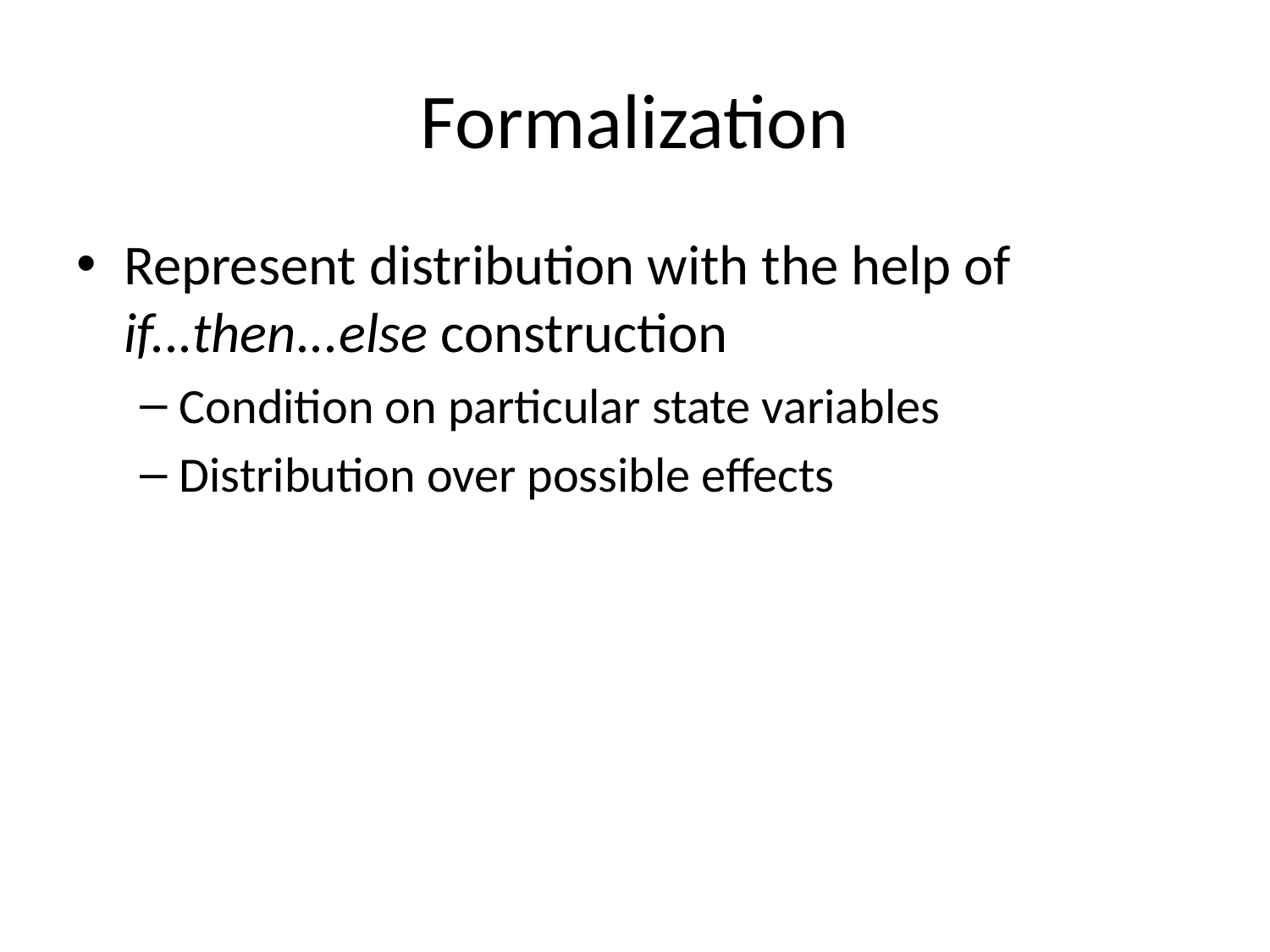

# Formalization
Represent distribution with the help of if...then...else construction
Condition on particular state variables
Distribution over possible effects